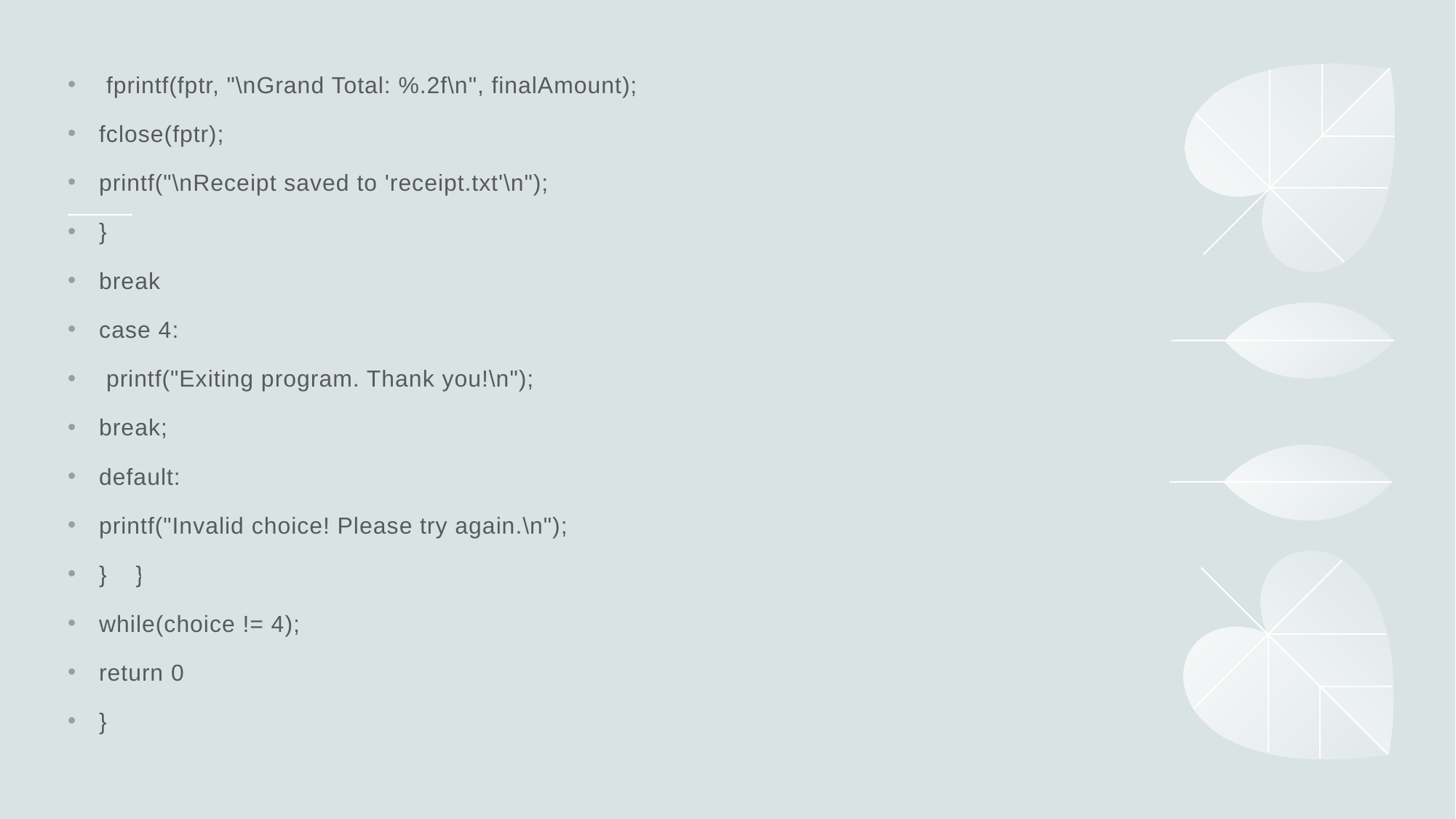

fprintf(fptr, "\nGrand Total: %.2f\n", finalAmount);
fclose(fptr);
printf("\nReceipt saved to 'receipt.txt'\n");
}
break;
case 4:
 printf("Exiting program. Thank you!\n");
break;
default:
printf("Invalid choice! Please try again.\n");
}    }
while(choice != 4);
return 0;
}